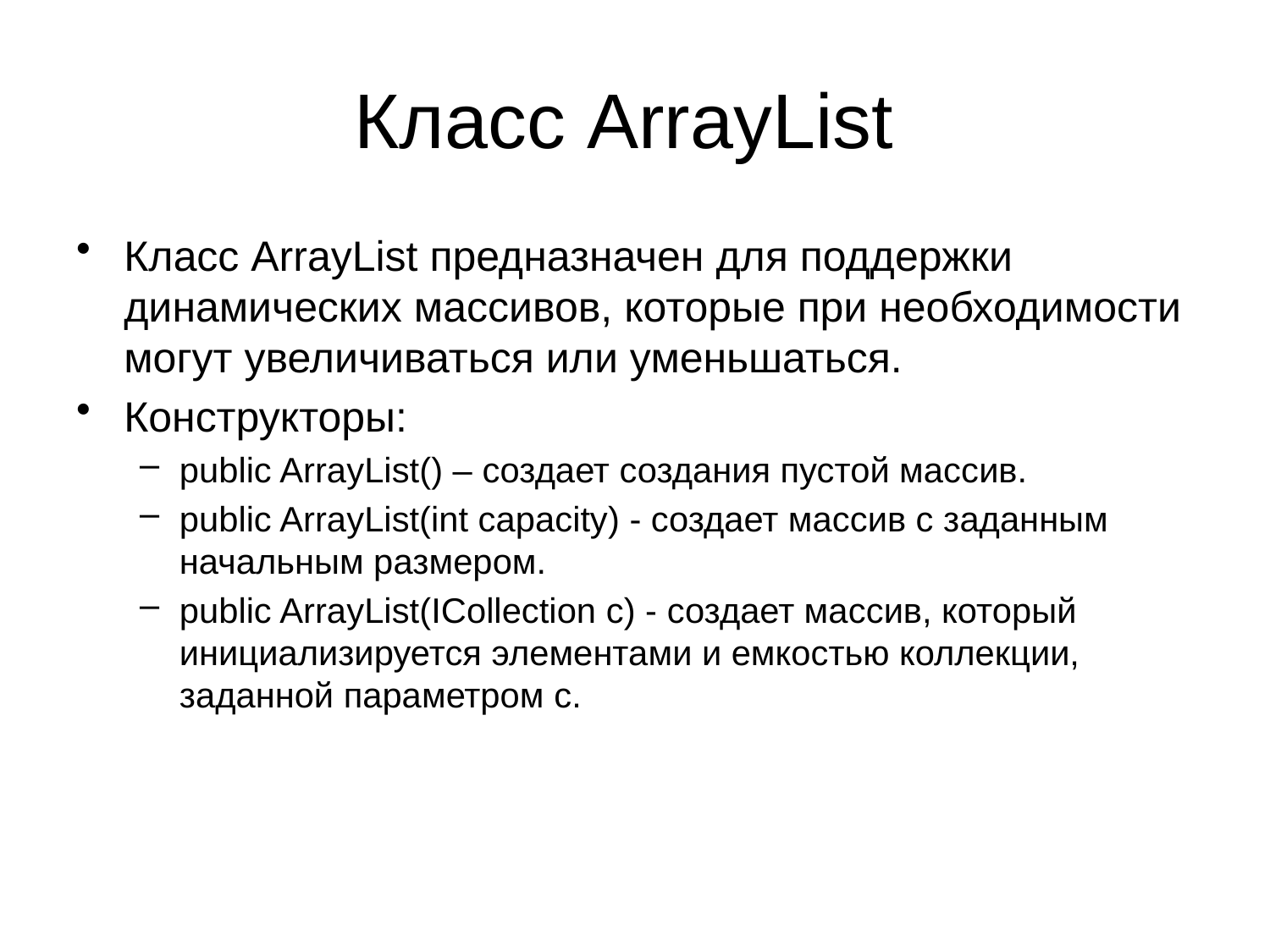

# Класс ArrayList
Класс ArrayList предназначен для поддержки динамических массивов, которые при необходимости могут увеличиваться или уменьшаться.
Конструкторы:
public ArrayList() – создает создания пустой массив.
public ArrayList(int capacity) - создает массив с заданным начальным размером.
public ArrayList(ICollection с) - создает массив, который инициализируется элементами и емкостью коллекции, заданной параметром с.